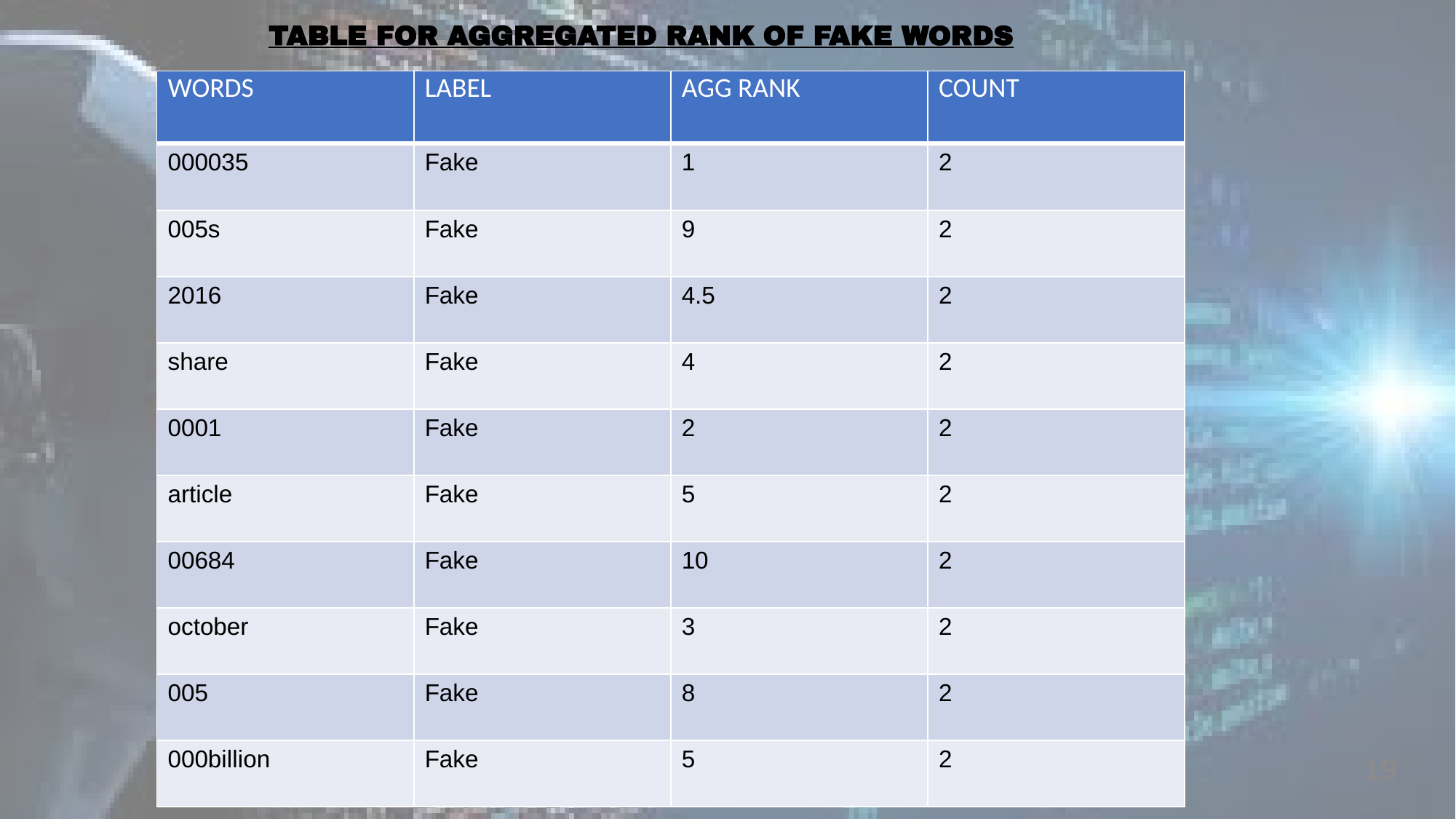

TABLE FOR AGGREGATED RANK OF FAKE WORDS
| WORDS | LABEL | AGG RANK | COUNT |
| --- | --- | --- | --- |
| 000035 | Fake | 1 | 2 |
| 005s | Fake | 9 | 2 |
| 2016 | Fake | 4.5 | 2 |
| share | Fake | 4 | 2 |
| 0001 | Fake | 2 | 2 |
| article | Fake | 5 | 2 |
| 00684 | Fake | 10 | 2 |
| october | Fake | 3 | 2 |
| 005 | Fake | 8 | 2 |
| 000billion | Fake | 5 | 2 |
19